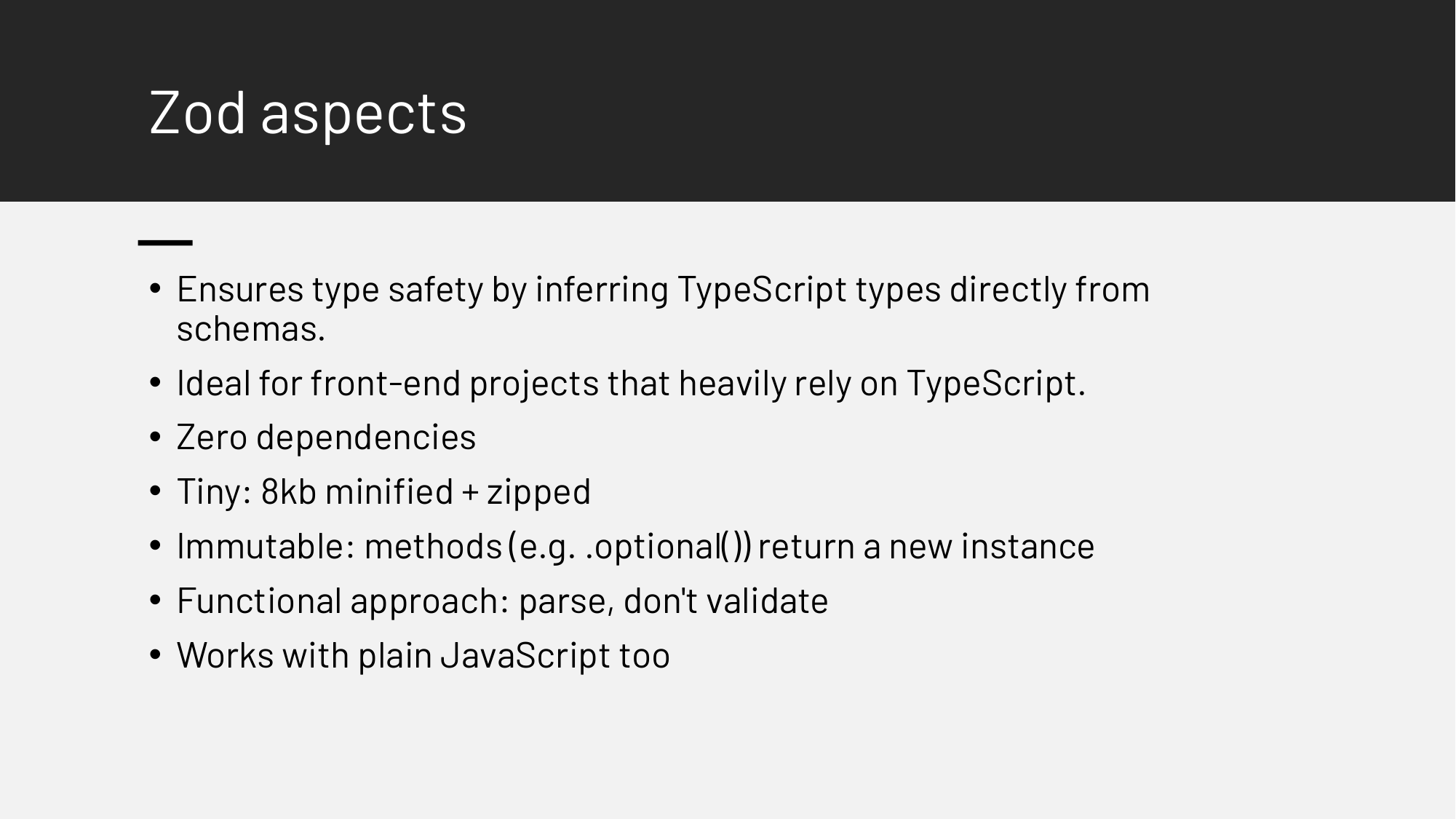

# Zod aspects

Ensures type safety by inferring TypeScript types directly from schemas.
Ideal for front-end projects that heavily rely on TypeScript.
Zero dependencies
Tiny: 8kb minified + zipped
Immutable: methods (e.g. .optional()) return a new instance
Functional approach: parse, don't validate
Works with plain JavaScript too